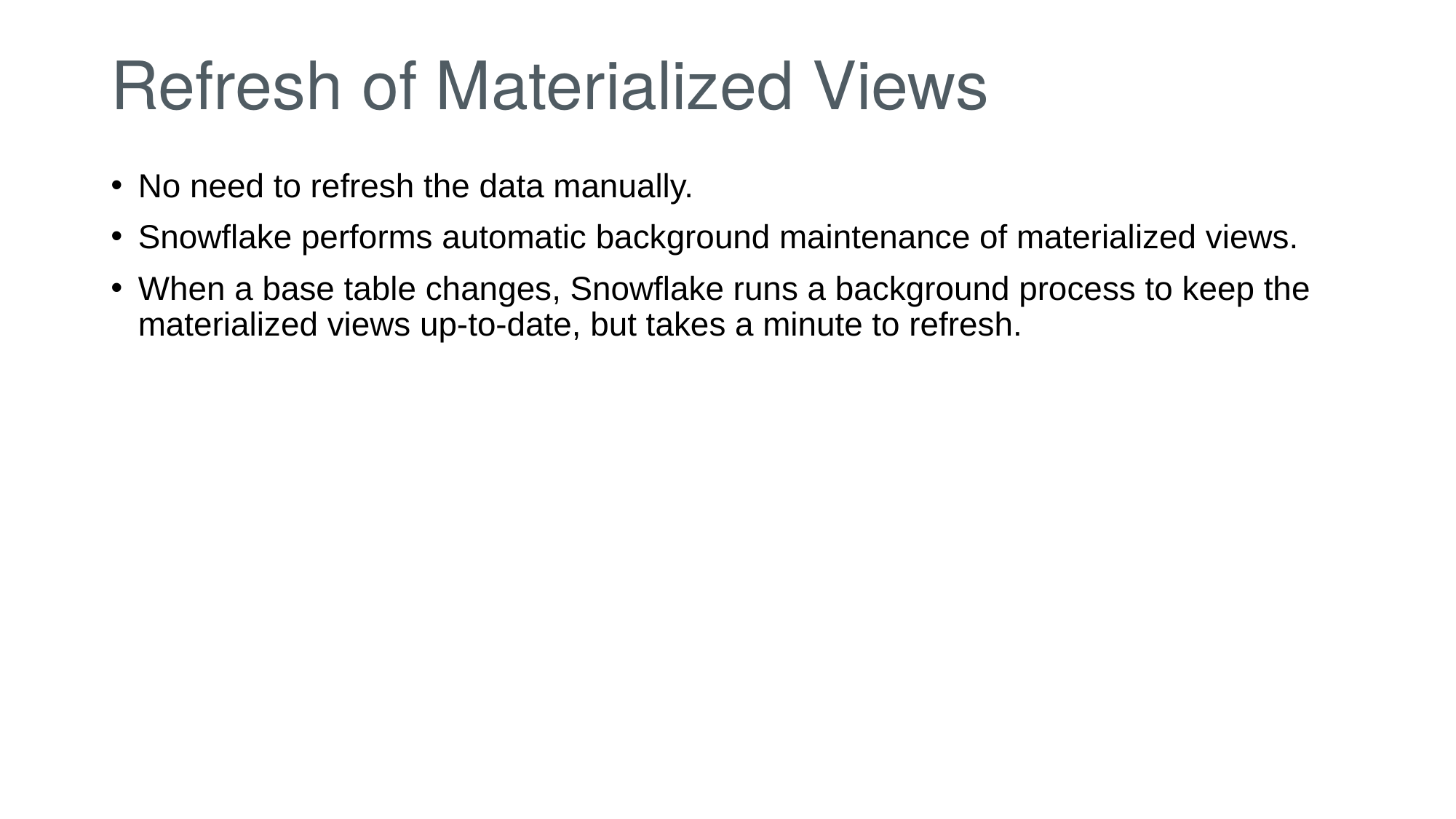

# Refresh of Materialized Views
No need to refresh the data manually.
Snowflake performs automatic background maintenance of materialized views.
When a base table changes, Snowflake runs a background process to keep the materialized views up-to-date, but takes a minute to refresh.